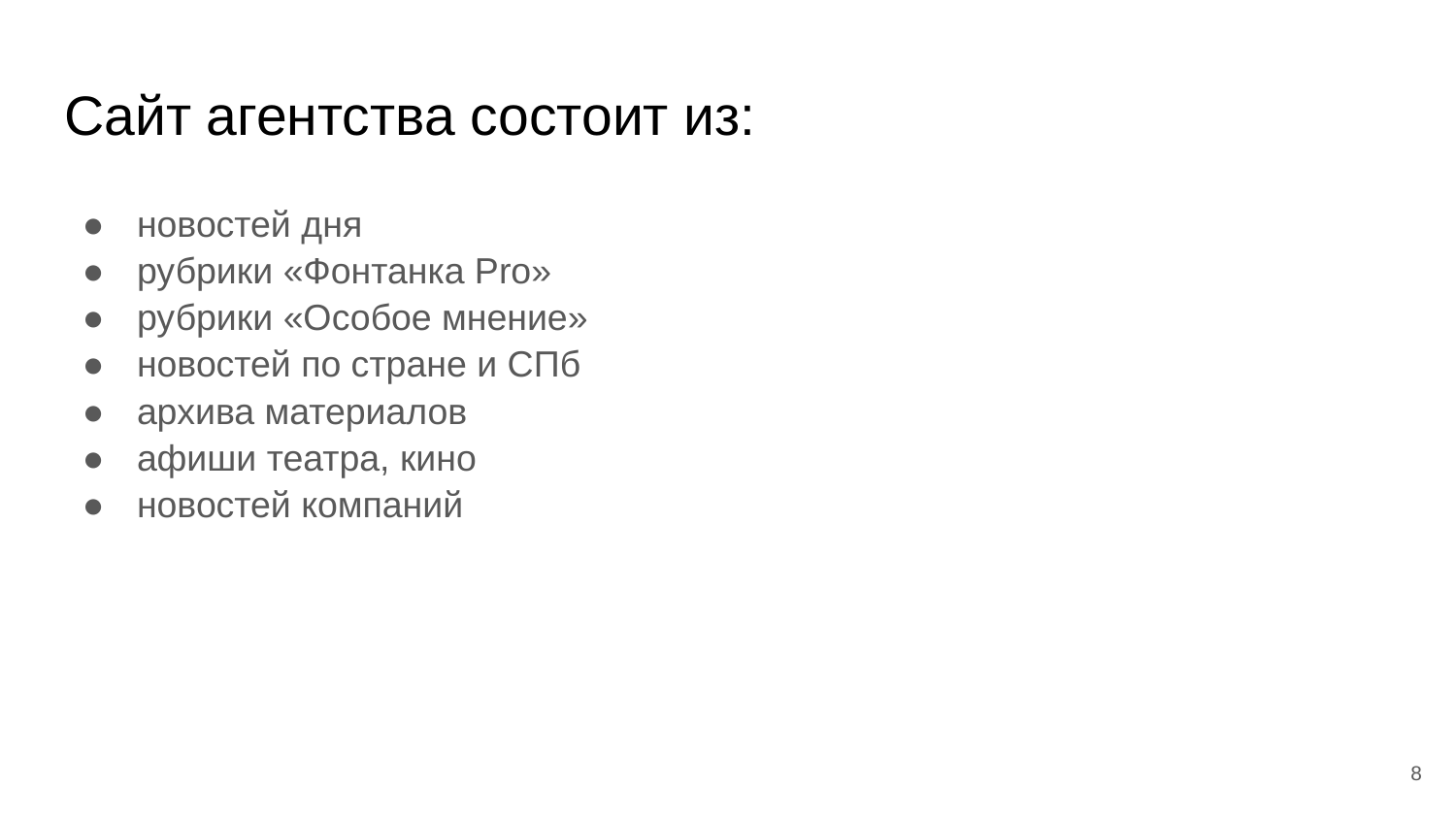

# Сайт агентства состоит из:

новостей дня
рубрики «‎Фонтанка Pro»
рубрики «‎Особое мнение»
новостей по стране и СПб
архива материалов
афиши театра, кино
новостей компаний
8